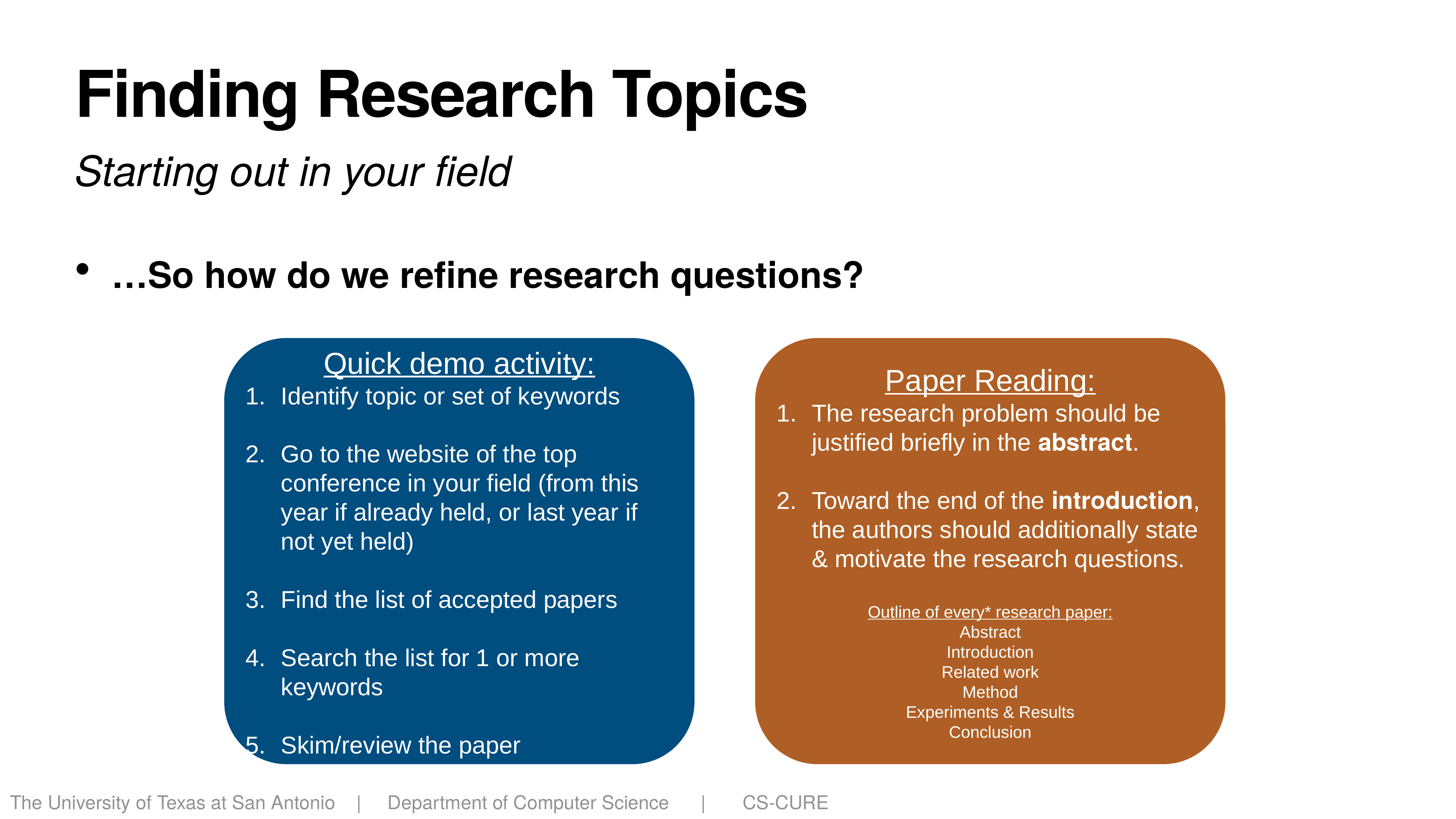

# Finding Research Topics
Starting out in your field
…So how do we refine research questions?
Quick demo activity:
Identify topic or set of keywords
Go to the website of the top conference in your field (from this year if already held, or last year if not yet held)
Find the list of accepted papers
Search the list for 1 or more keywords
Skim/review the paper
Paper Reading:
The research problem should be justified briefly in the abstract.
Toward the end of the introduction, the authors should additionally state & motivate the research questions.

Outline of every* research paper:
Abstract
Introduction
Related work
Method
Experiments & Results
Conclusion
10